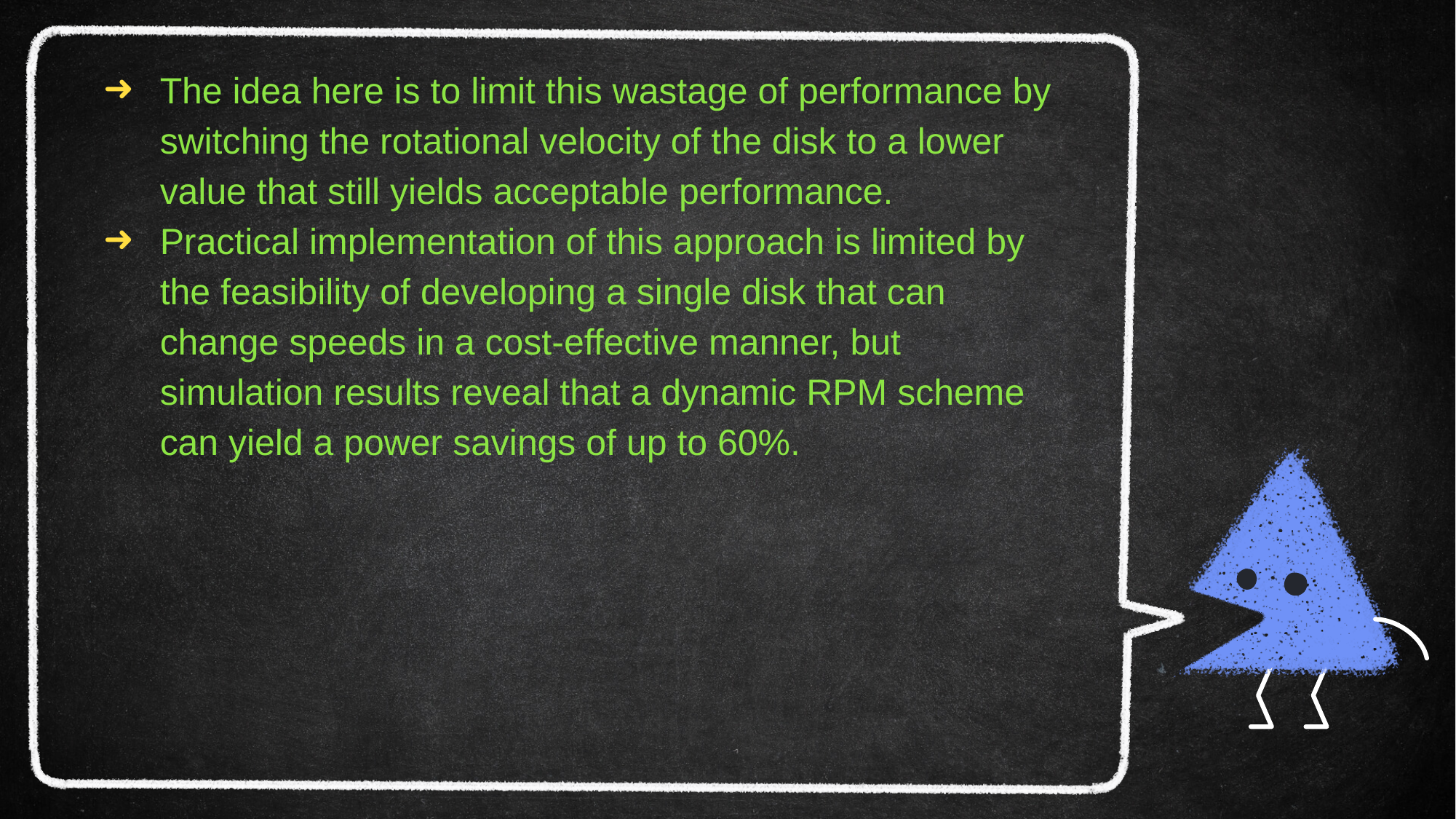

The idea here is to limit this wastage of performance by switching the rotational velocity of the disk to a lower value that still yields acceptable performance.
Practical implementation of this approach is limited by the feasibility of developing a single disk that can change speeds in a cost-effective manner, but simulation results reveal that a dynamic RPM scheme can yield a power savings of up to 60%.